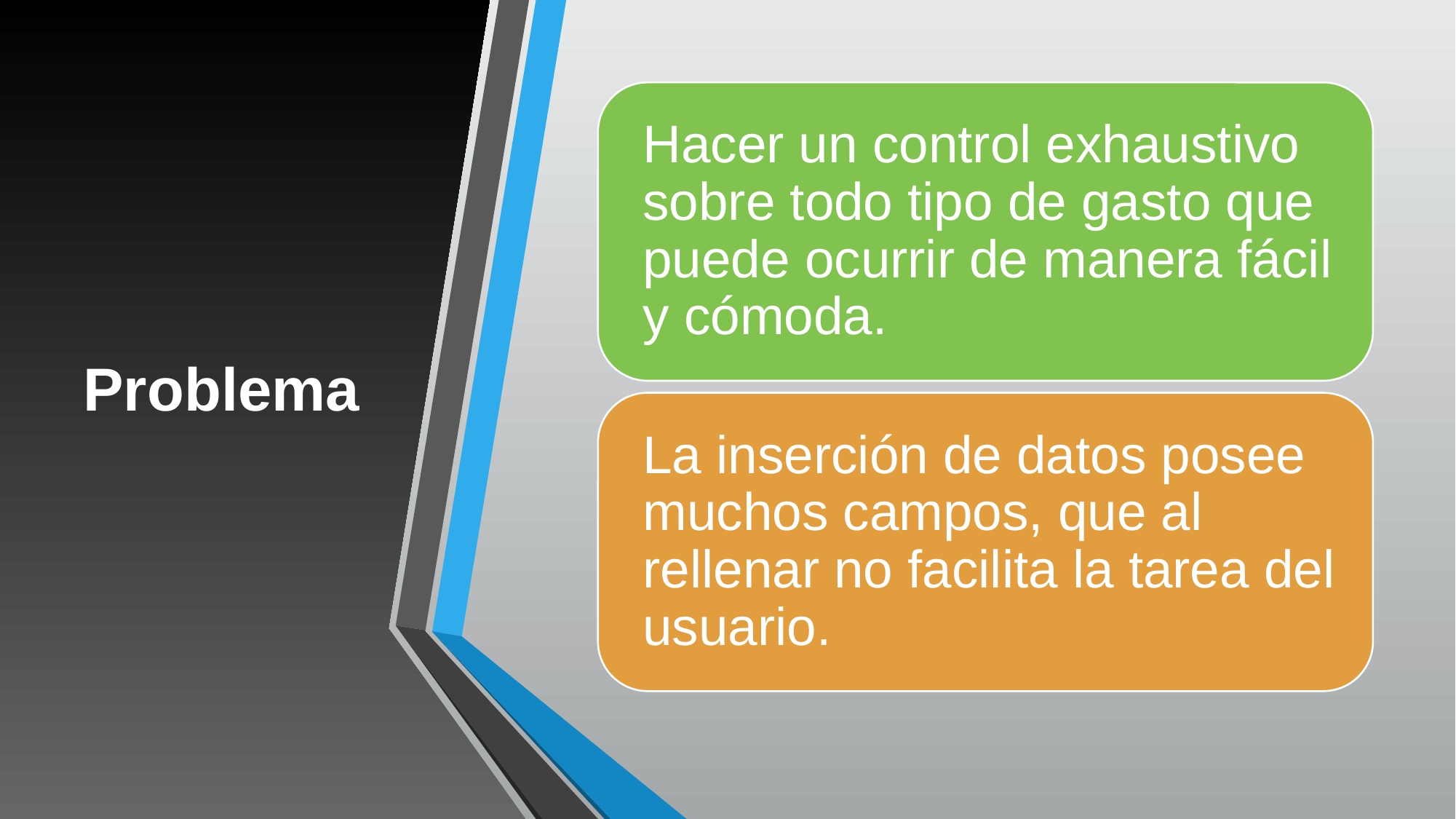

# Problema
Hacer un control exhaustivo sobre todo tipo de gasto que puede ocurrir de manera fácil y cómoda.
La inserción de datos posee muchos campos, que al rellenar no facilita la tarea del usuario.